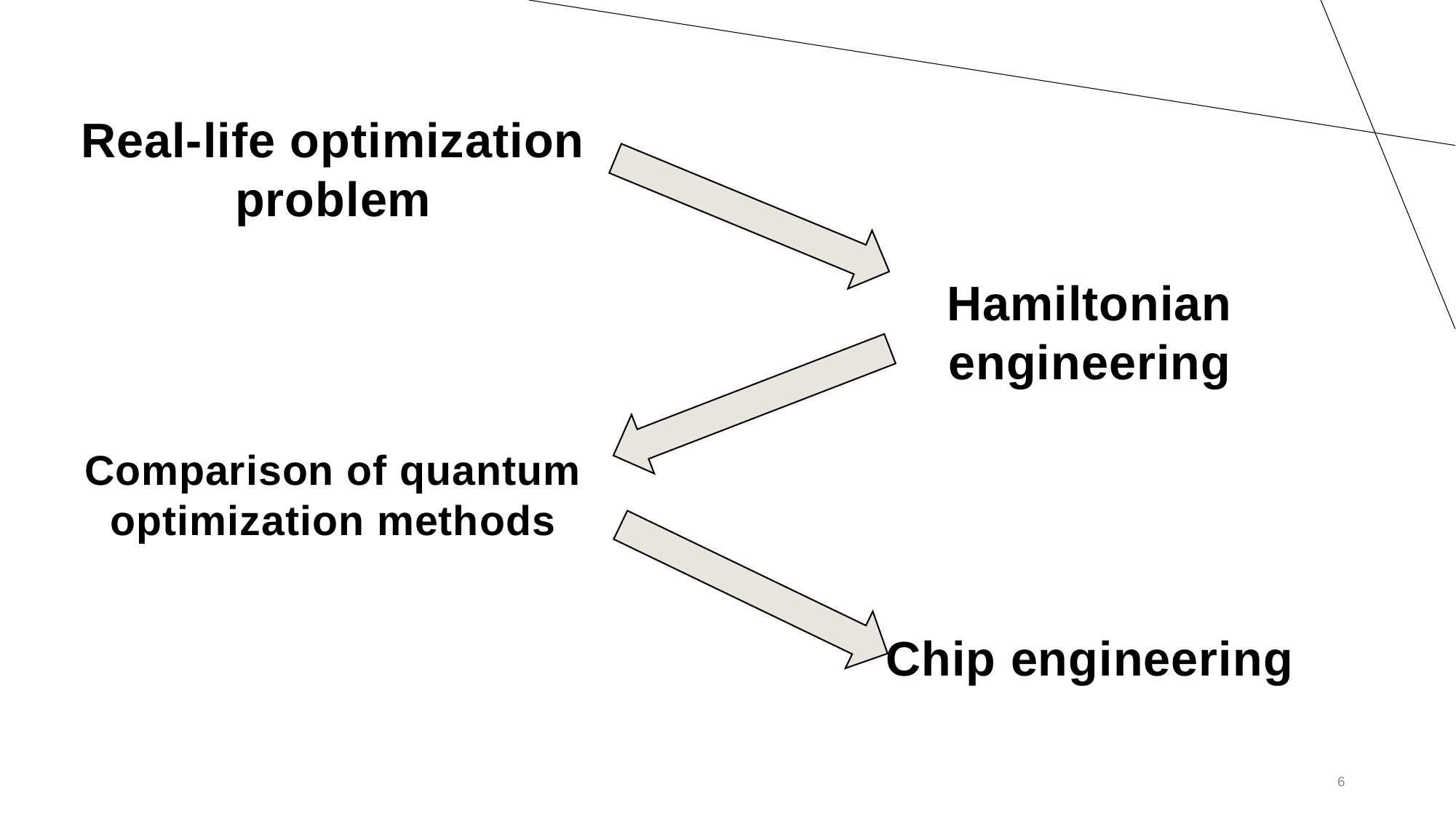

Real-life optimization problem

Hamiltonian engineering

Comparison of quantum optimization methods

Chip engineering
6